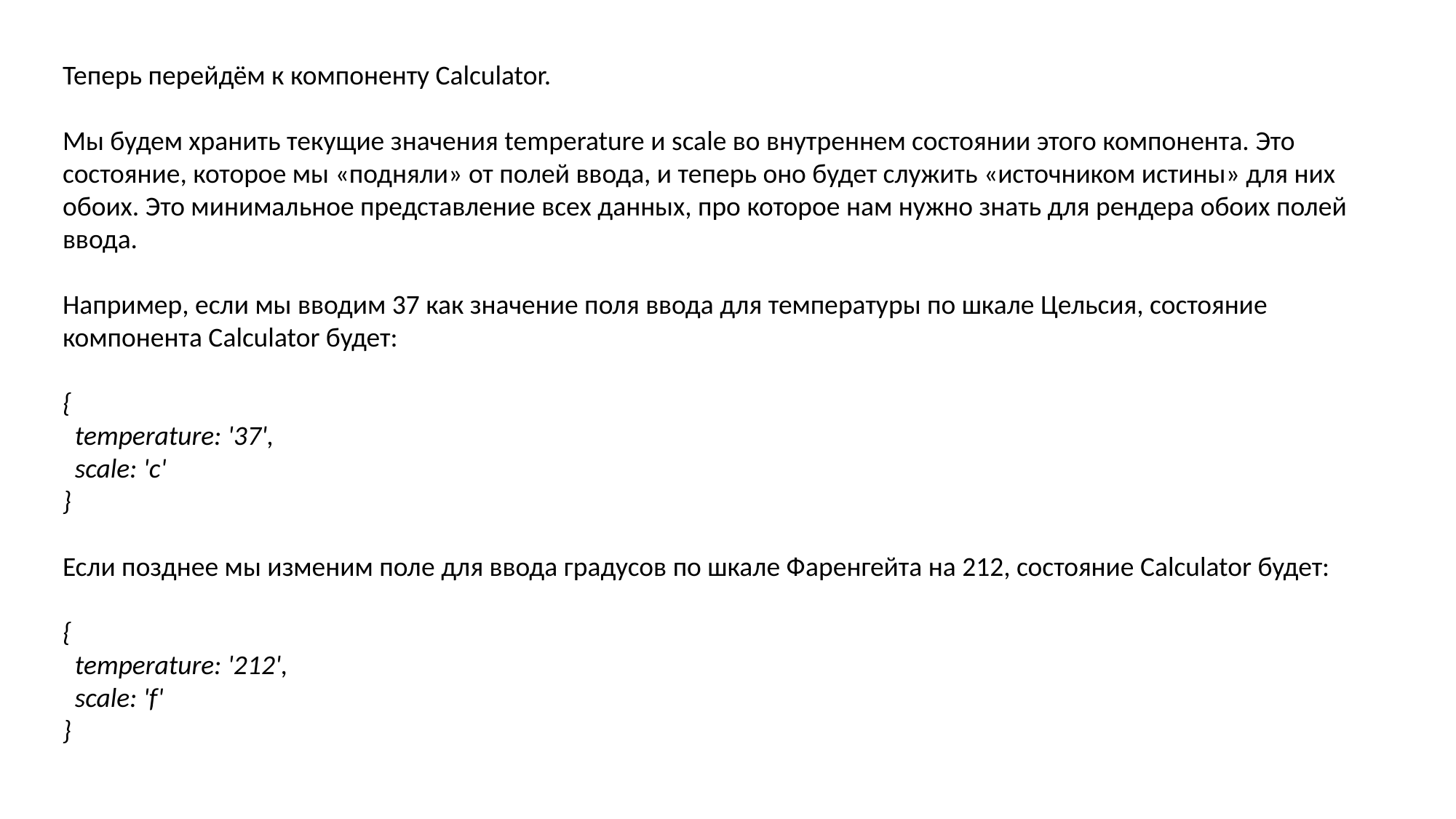

Теперь перейдём к компоненту Calculator.

Мы будем хранить текущие значения temperature и scale во внутреннем состоянии этого компонента. Это состояние, которое мы «подняли» от полей ввода, и теперь оно будет служить «источником истины» для них обоих. Это минимальное представление всех данных, про которое нам нужно знать для рендера обоих полей ввода.

Например, если мы вводим 37 как значение поля ввода для температуры по шкале Цельсия, состояние компонента Calculator будет:

{
  temperature: '37',
  scale: 'c'
}

Если позднее мы изменим поле для ввода градусов по шкале Фаренгейта на 212, состояние Calculator будет:

{
  temperature: '212',
  scale: 'f'
}